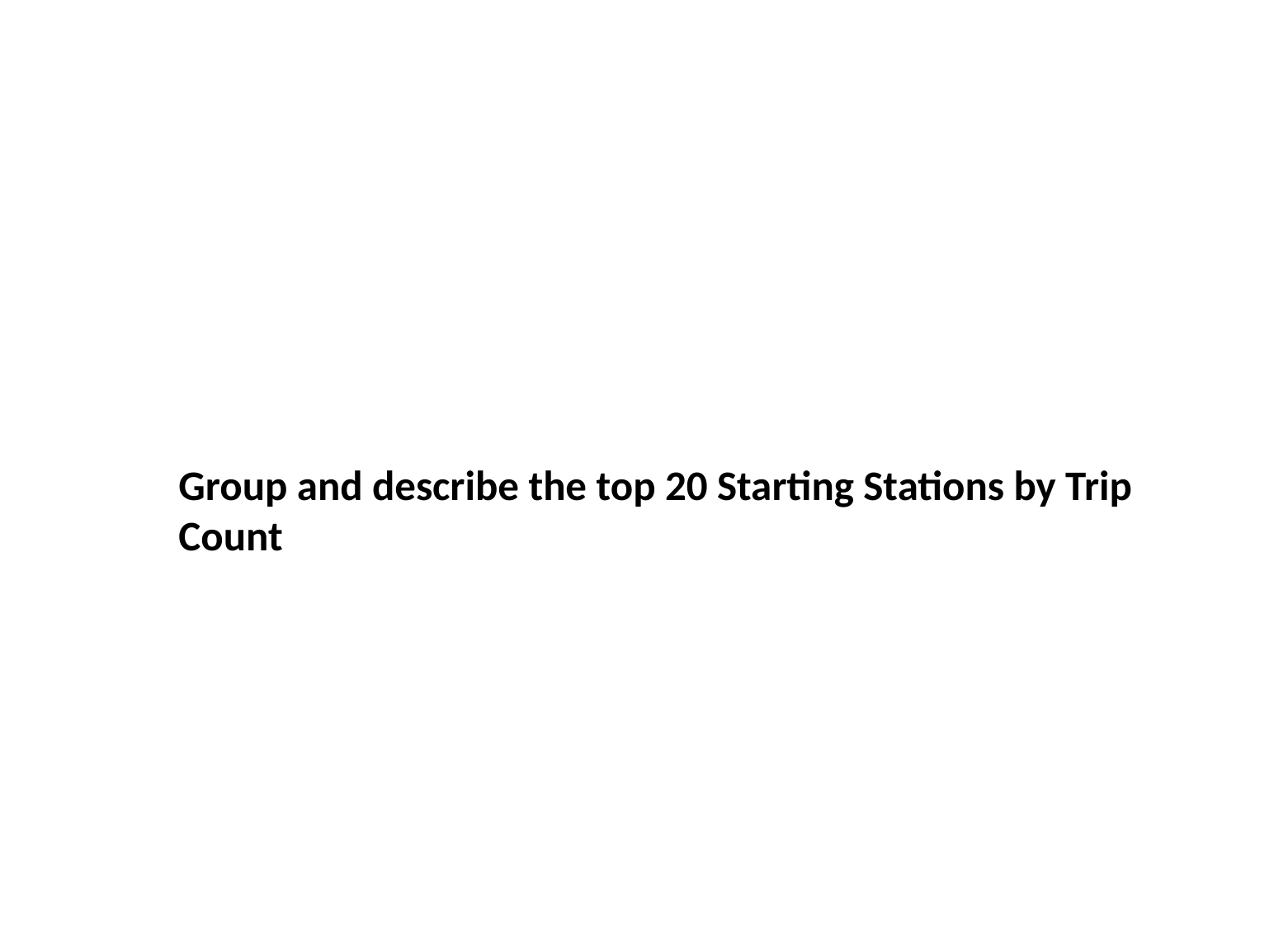

# Group and describe the top 20 Starting Stations by Trip Count